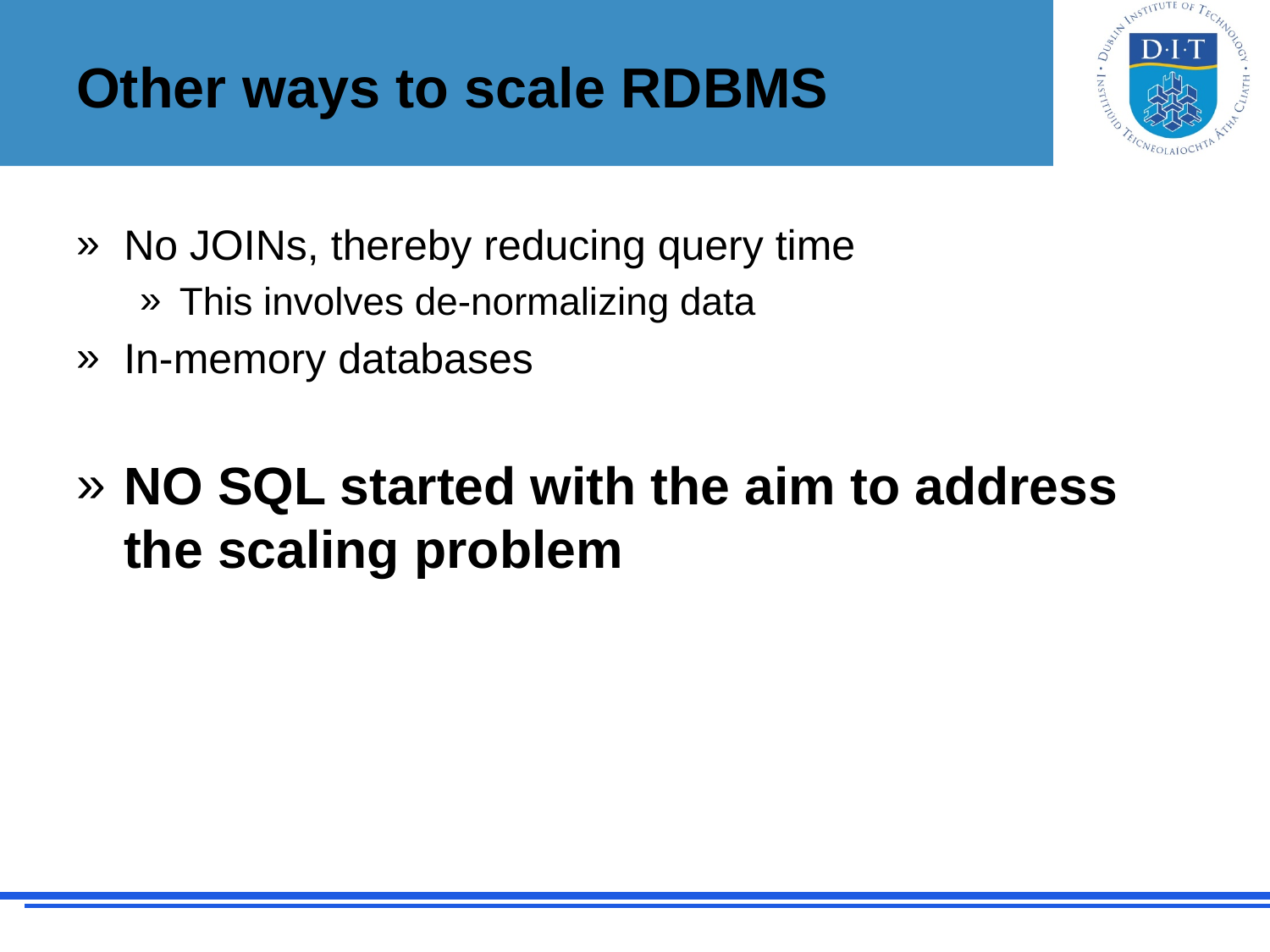

# Other ways to scale RDBMS
No JOINs, thereby reducing query time
This involves de-normalizing data
In-memory databases

NO SQL started with the aim to address the scaling problem